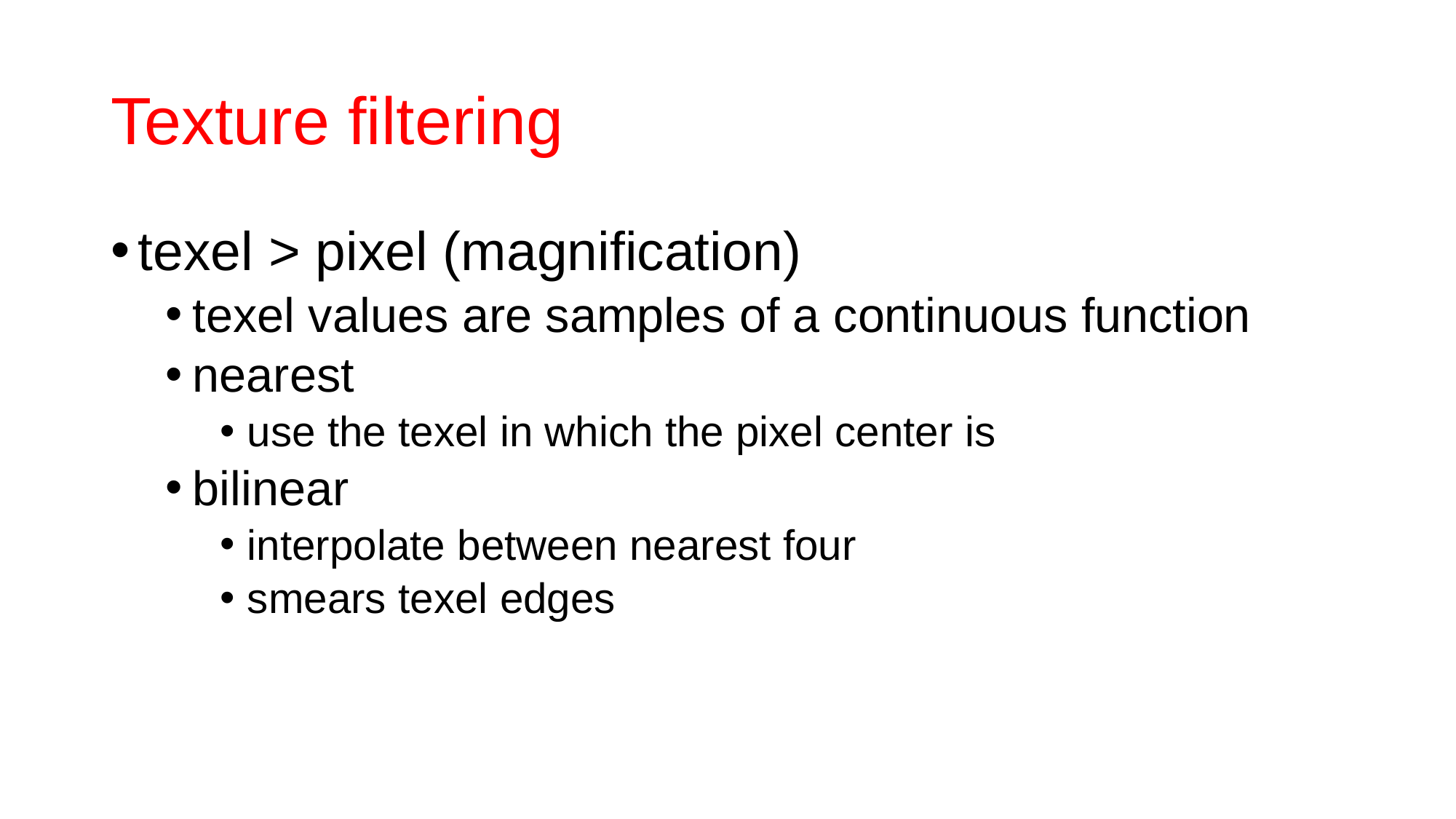

# Texture filtering
texel > pixel (magnification)
texel values are samples of a continuous function
nearest
use the texel in which the pixel center is
bilinear
interpolate between nearest four
smears texel edges